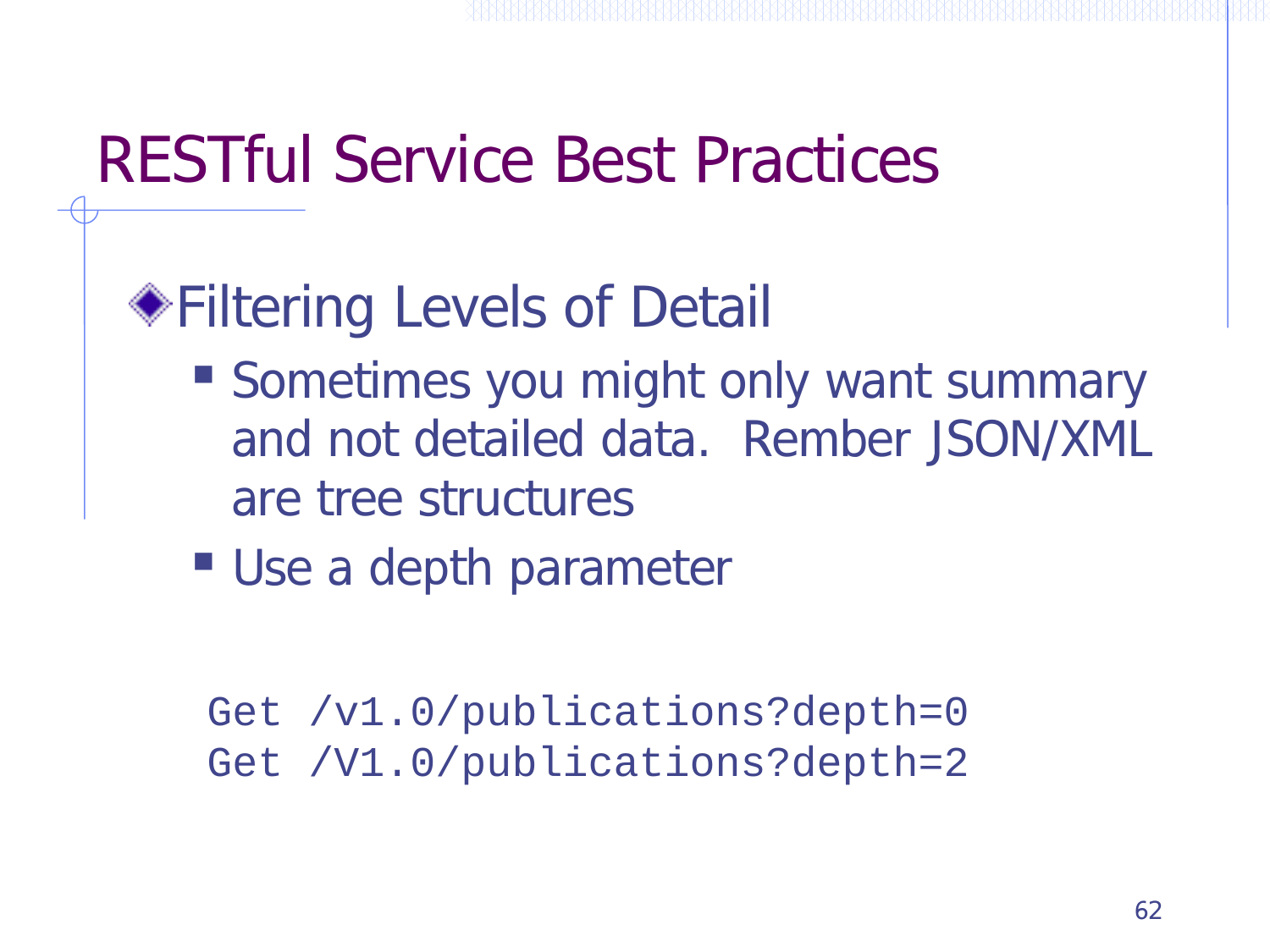

# RESTful Service Best Practices
Filtering Levels of Detail
Sometimes you might only want summary and not detailed data.  Rember JSON/XML are tree structures
Use a depth parameter
Get /v1.0/publications?depth=0
Get /V1.0/publications?depth=2
62